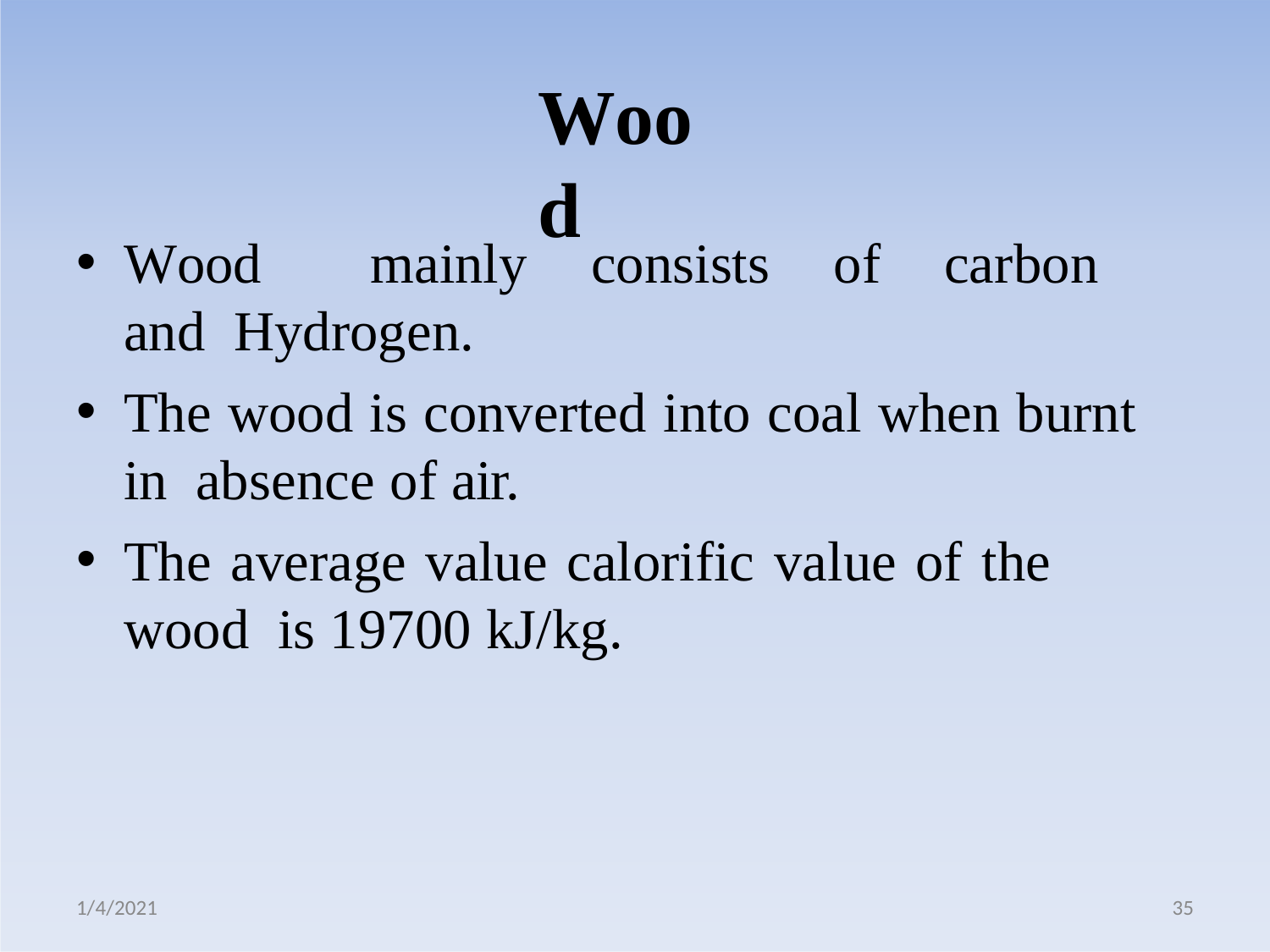

# Wood
Wood	mainly	consists	of	carbon	and  Hydrogen.
The wood is converted into coal when burnt in  absence of air.
The average value calorific value of the wood  is 19700 kJ/kg.
1/4/2021
35